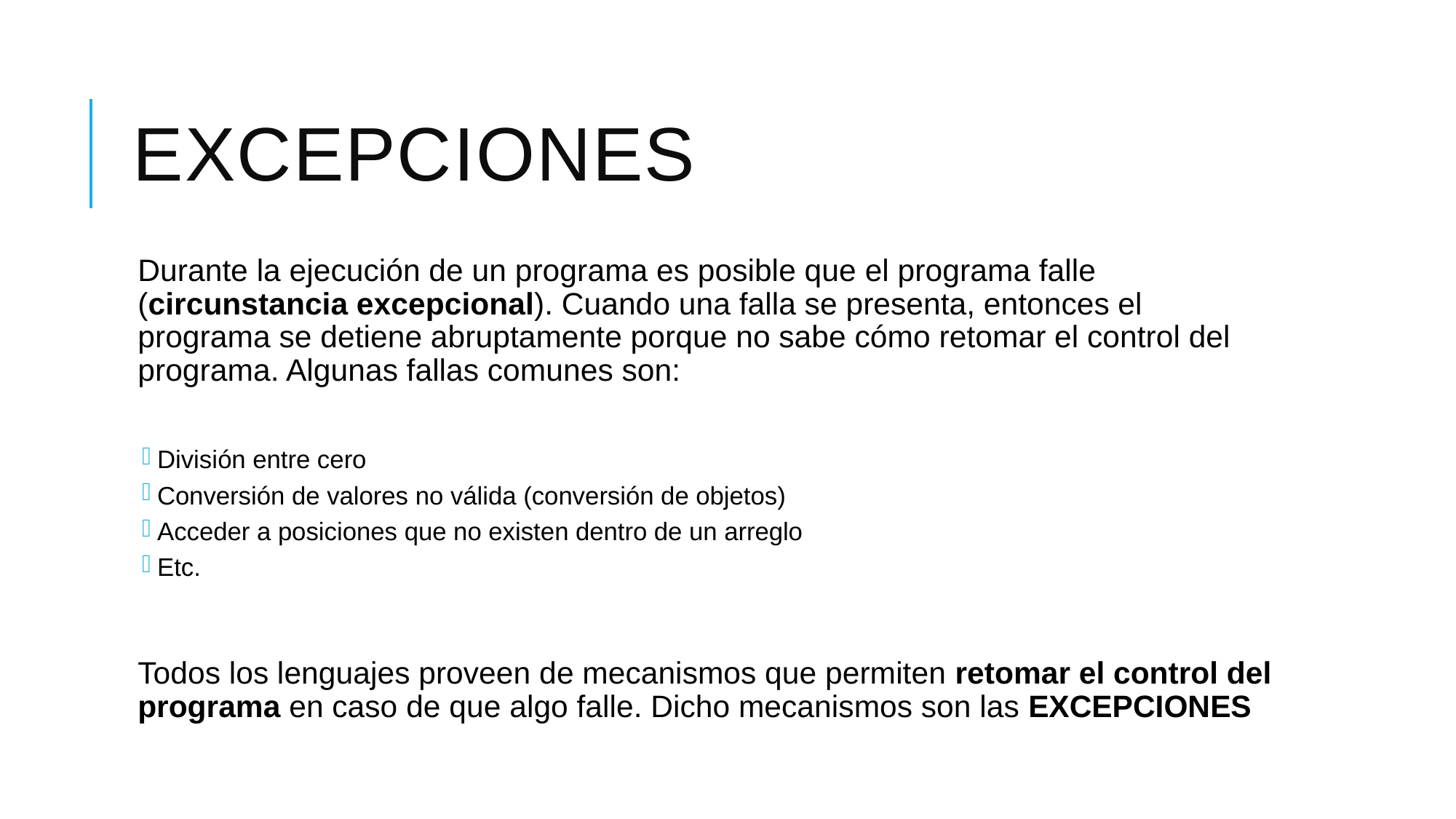

# Excepciones
Durante la ejecución de un programa es posible que el programa falle (circunstancia excepcional). Cuando una falla se presenta, entonces el programa se detiene abruptamente porque no sabe cómo retomar el control del programa. Algunas fallas comunes son:

División entre cero
Conversión de valores no válida (conversión de objetos)
Acceder a posiciones que no existen dentro de un arreglo
Etc.

Todos los lenguajes proveen de mecanismos que permiten retomar el control del programa en caso de que algo falle. Dicho mecanismos son las EXCEPCIONES